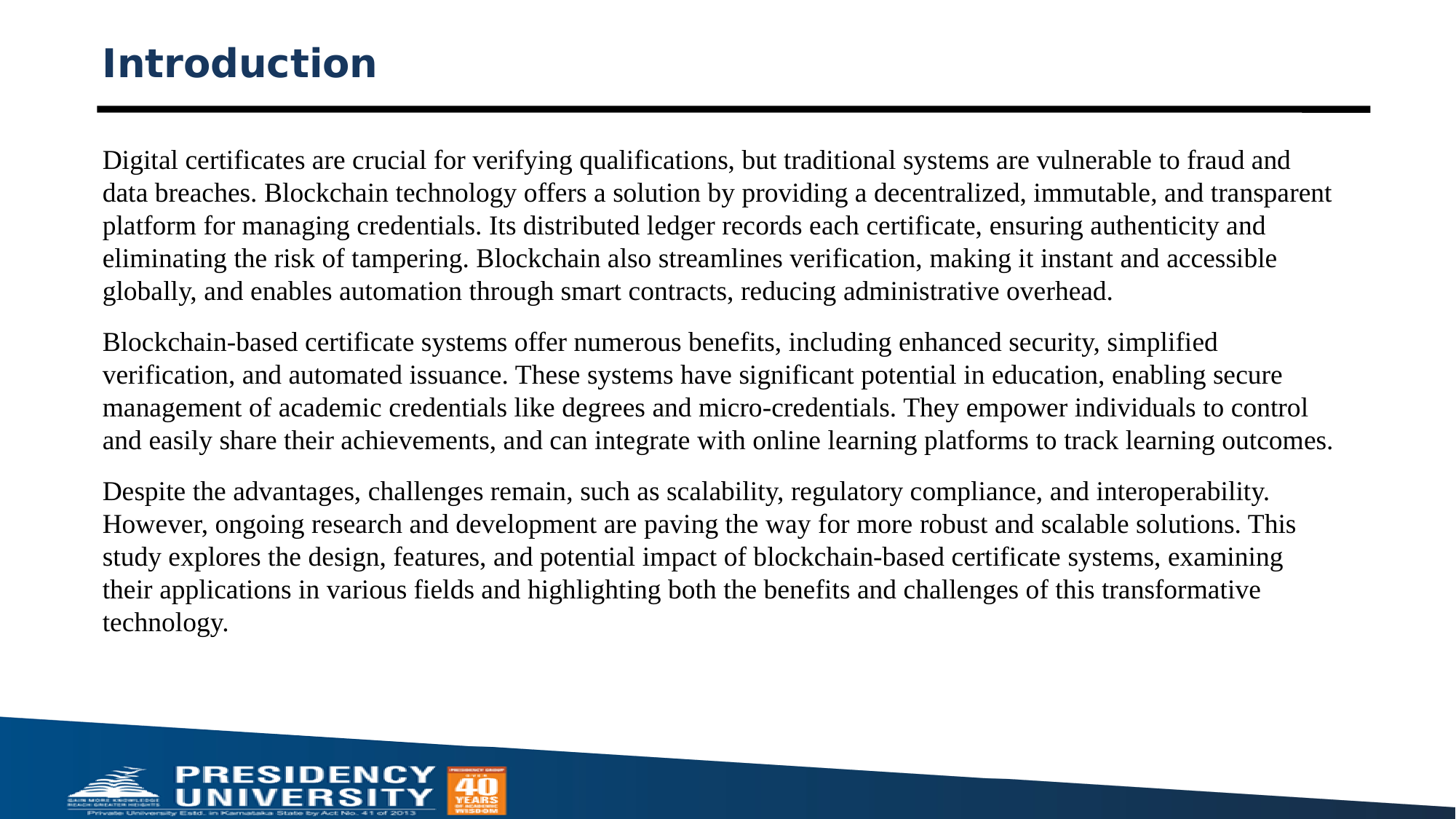

# Introduction
Digital certificates are crucial for verifying qualifications, but traditional systems are vulnerable to fraud and data breaches. Blockchain technology offers a solution by providing a decentralized, immutable, and transparent platform for managing credentials. Its distributed ledger records each certificate, ensuring authenticity and eliminating the risk of tampering. Blockchain also streamlines verification, making it instant and accessible globally, and enables automation through smart contracts, reducing administrative overhead.
Blockchain-based certificate systems offer numerous benefits, including enhanced security, simplified verification, and automated issuance. These systems have significant potential in education, enabling secure management of academic credentials like degrees and micro-credentials. They empower individuals to control and easily share their achievements, and can integrate with online learning platforms to track learning outcomes.
Despite the advantages, challenges remain, such as scalability, regulatory compliance, and interoperability. However, ongoing research and development are paving the way for more robust and scalable solutions. This study explores the design, features, and potential impact of blockchain-based certificate systems, examining their applications in various fields and highlighting both the benefits and challenges of this transformative technology.